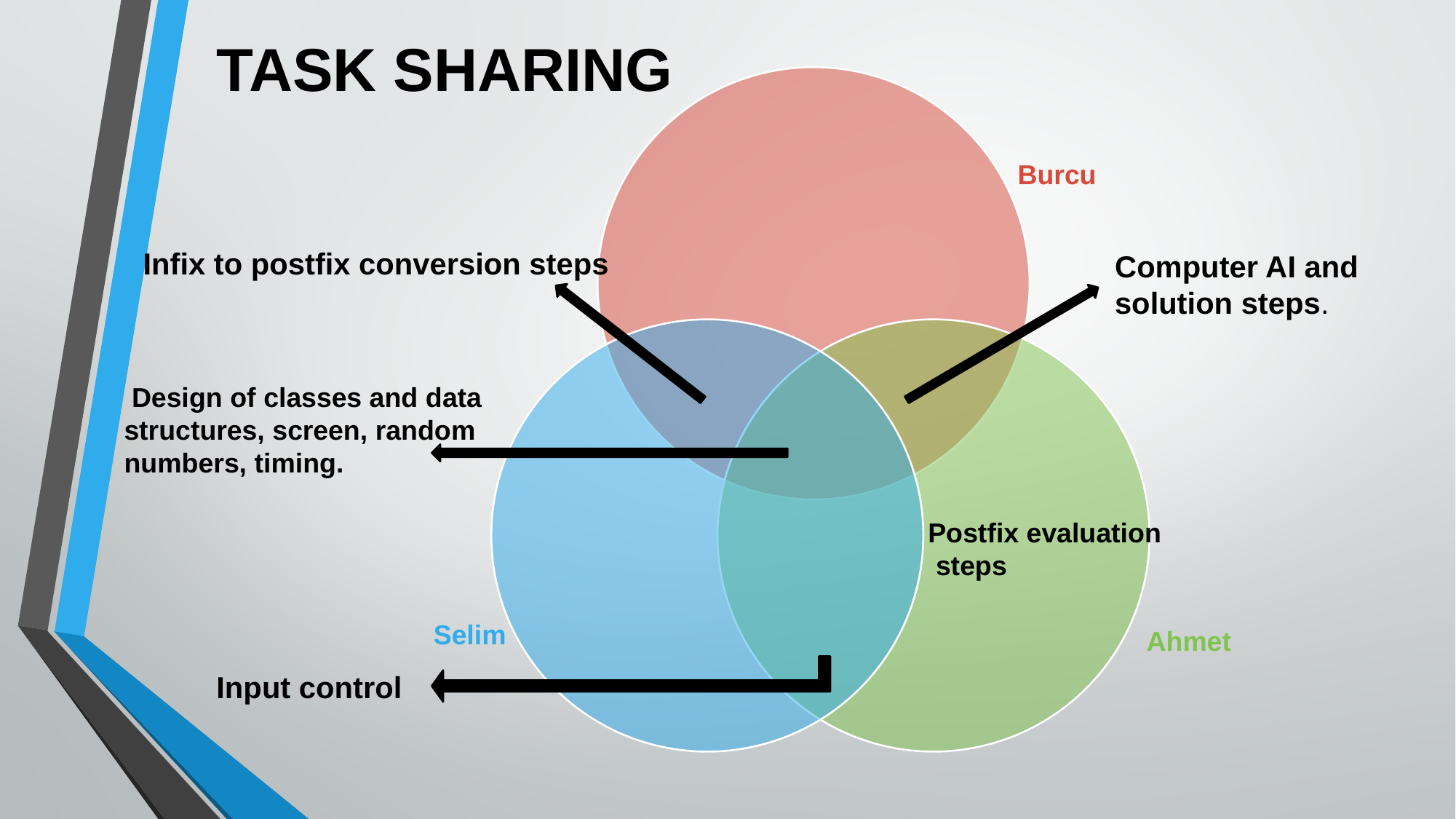

# TASK SHARING

Burcu
Infix to postfix conversion steps
Computer AI and
solution steps.

 Design of classes and data structures, screen, random numbers, timing.

Postfix evaluation
 steps
Selim
Ahmet
Input control